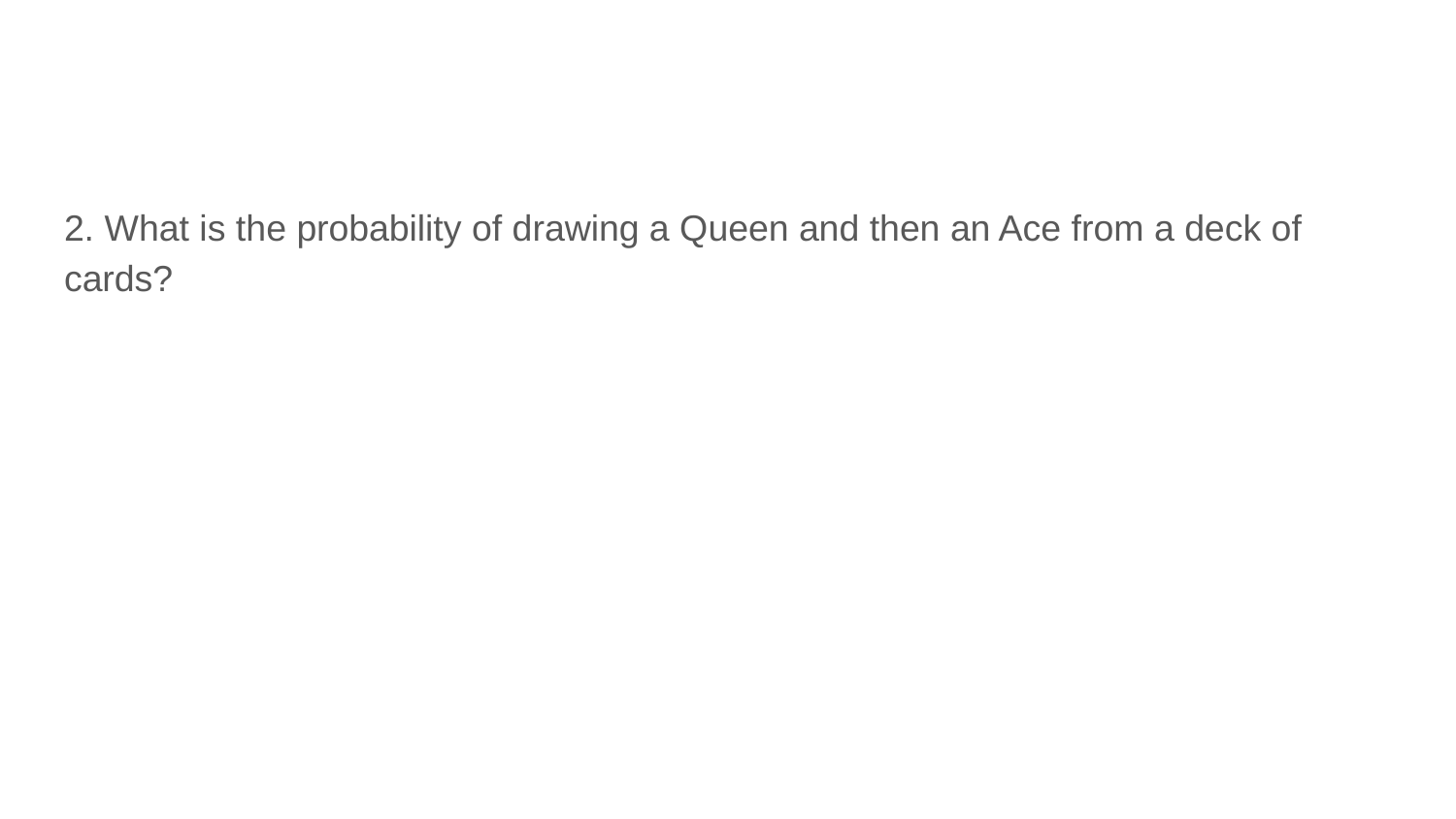

#
2. What is the probability of drawing a Queen and then an Ace from a deck of cards?